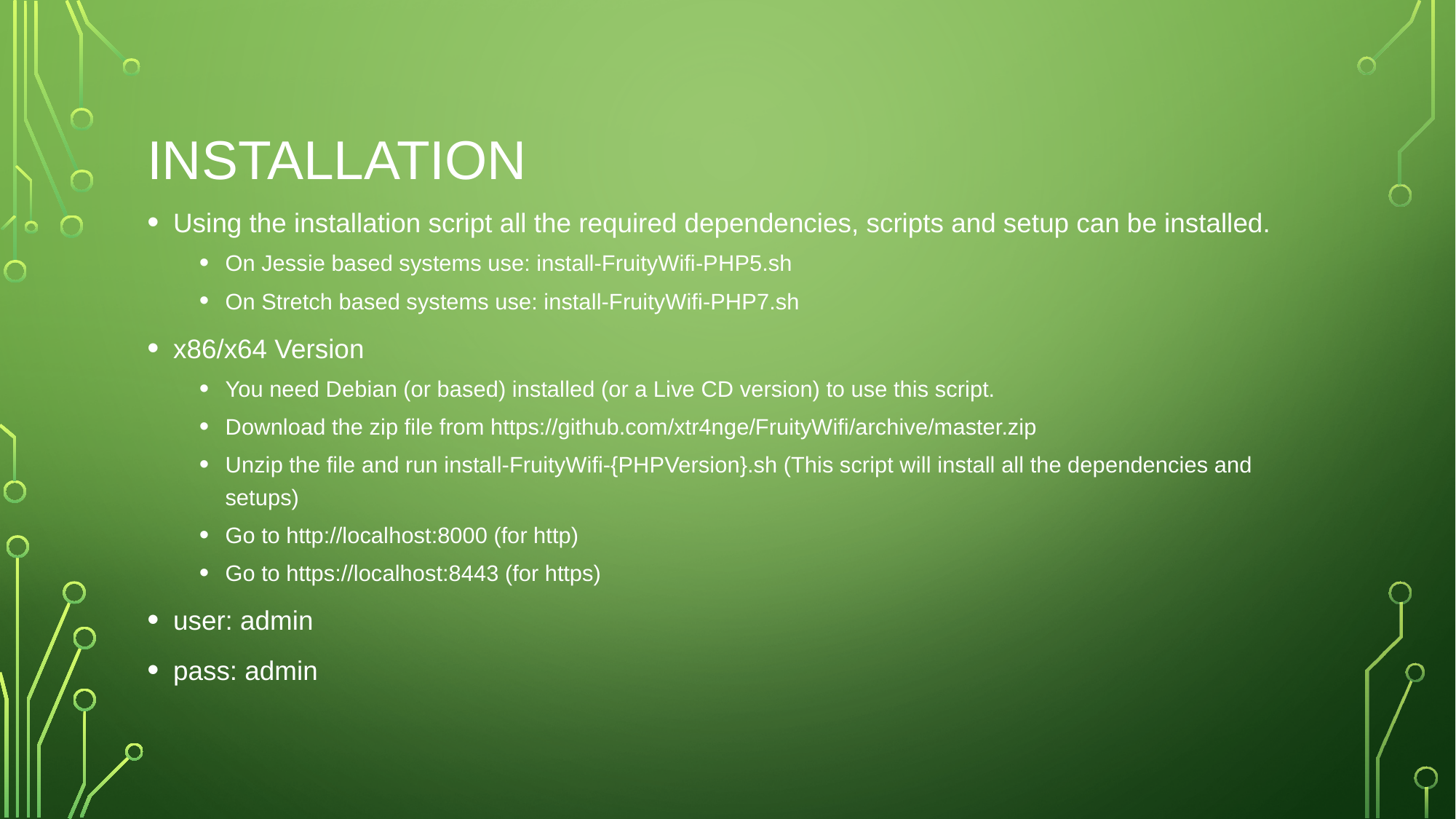

# Installation
Using the installation script all the required dependencies, scripts and setup can be installed.
On Jessie based systems use: install-FruityWifi-PHP5.sh
On Stretch based systems use: install-FruityWifi-PHP7.sh
x86/x64 Version
You need Debian (or based) installed (or a Live CD version) to use this script.
Download the zip file from https://github.com/xtr4nge/FruityWifi/archive/master.zip
Unzip the file and run install-FruityWifi-{PHPVersion}.sh (This script will install all the dependencies and setups)
Go to http://localhost:8000 (for http)
Go to https://localhost:8443 (for https)
user: admin
pass: admin